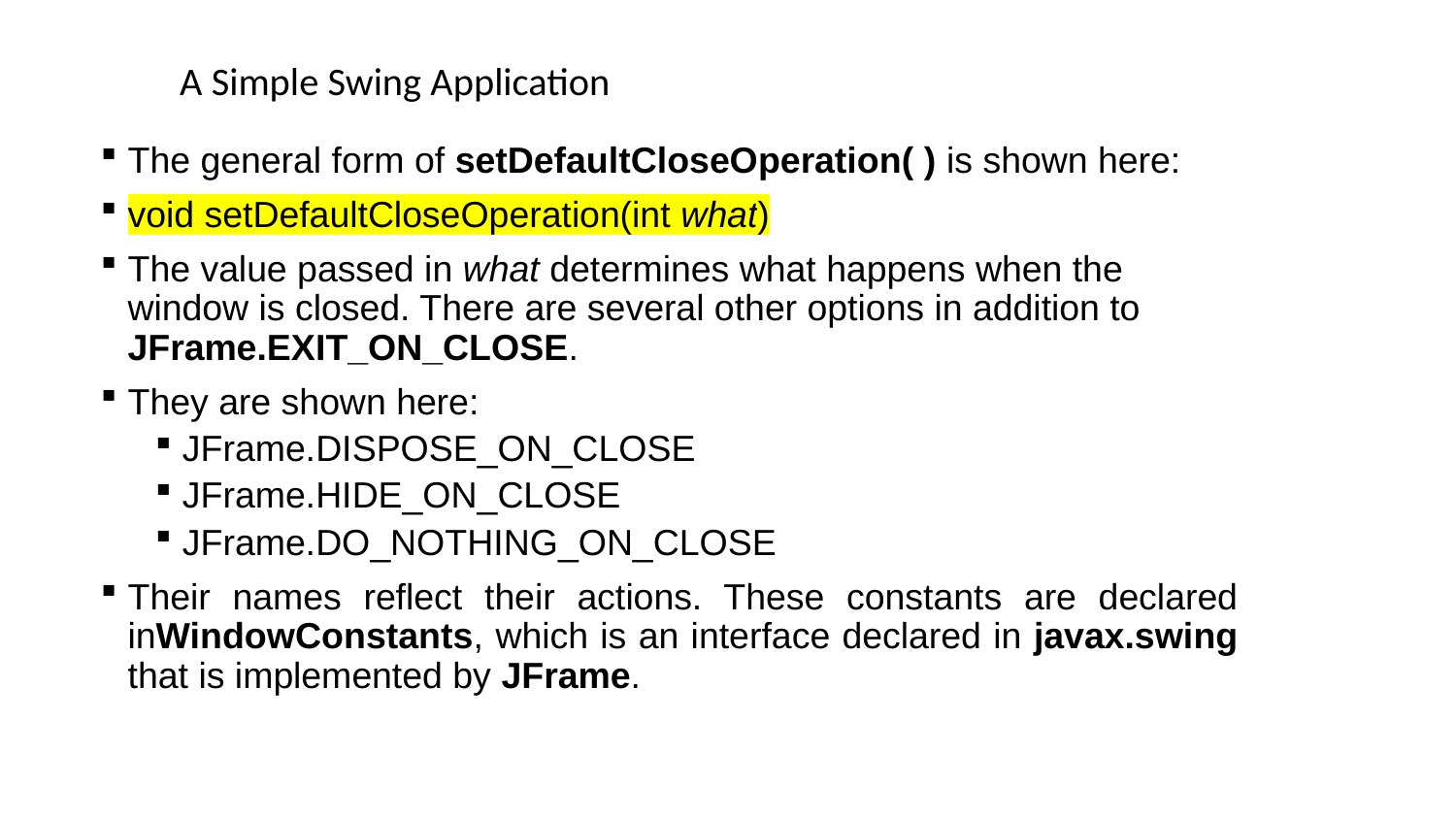

# A Simple Swing Application
The general form of setDefaultCloseOperation( ) is shown here:
void setDefaultCloseOperation(int what)
The value passed in what determines what happens when the window is closed. There are several other options in addition to JFrame.EXIT_ON_CLOSE.
They are shown here:
JFrame.DISPOSE_ON_CLOSE
JFrame.HIDE_ON_CLOSE
JFrame.DO_NOTHING_ON_CLOSE
Their names reflect their actions. These constants are declared inWindowConstants, which is an interface declared in javax.swing that is implemented by JFrame.